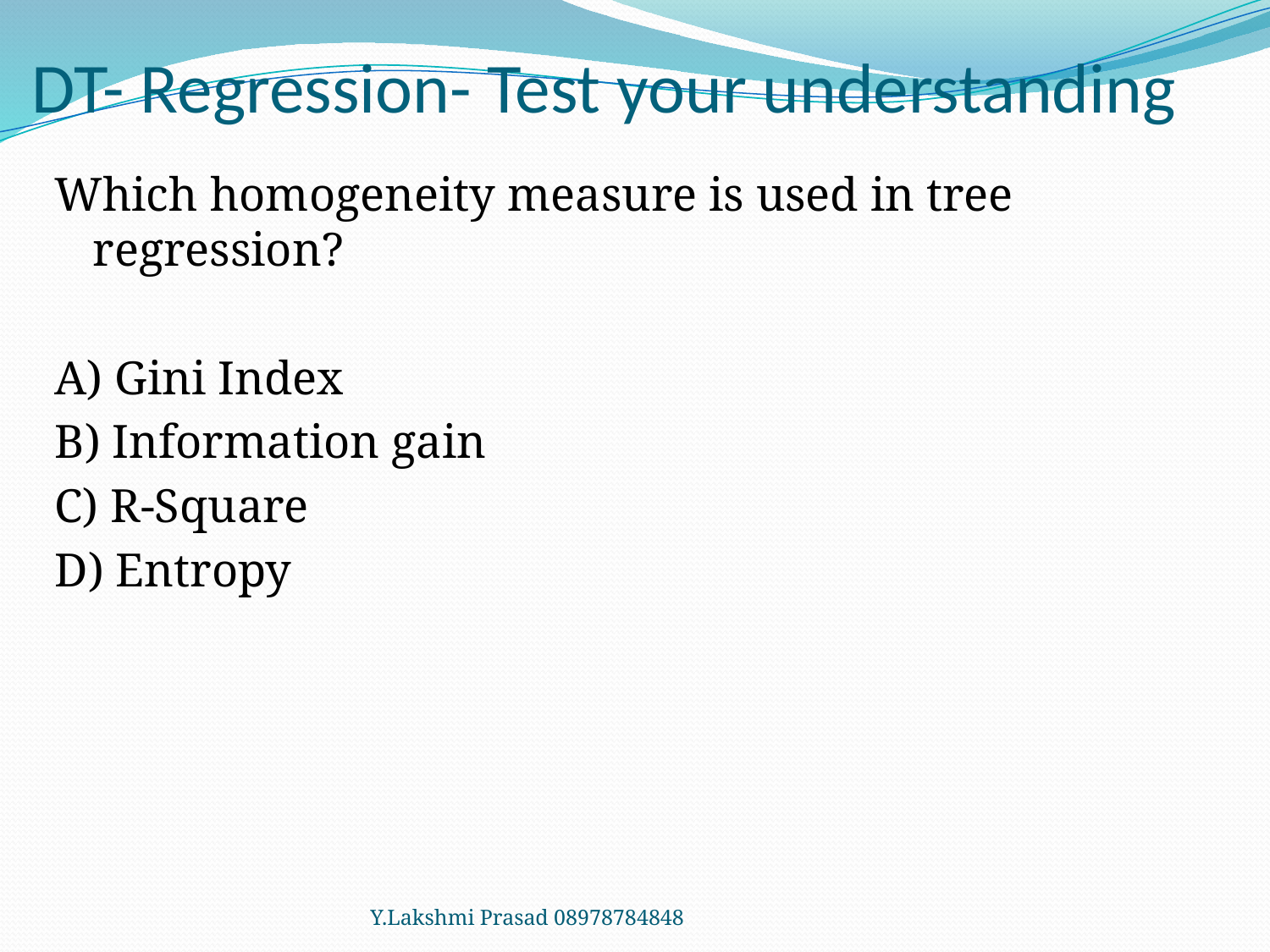

# DT- Regression- Test your understanding
Which homogeneity measure is used in tree regression?

A) Gini Index
B) Information gain
C) R-Square
D) Entropy

Y.Lakshmi Prasad 08978784848